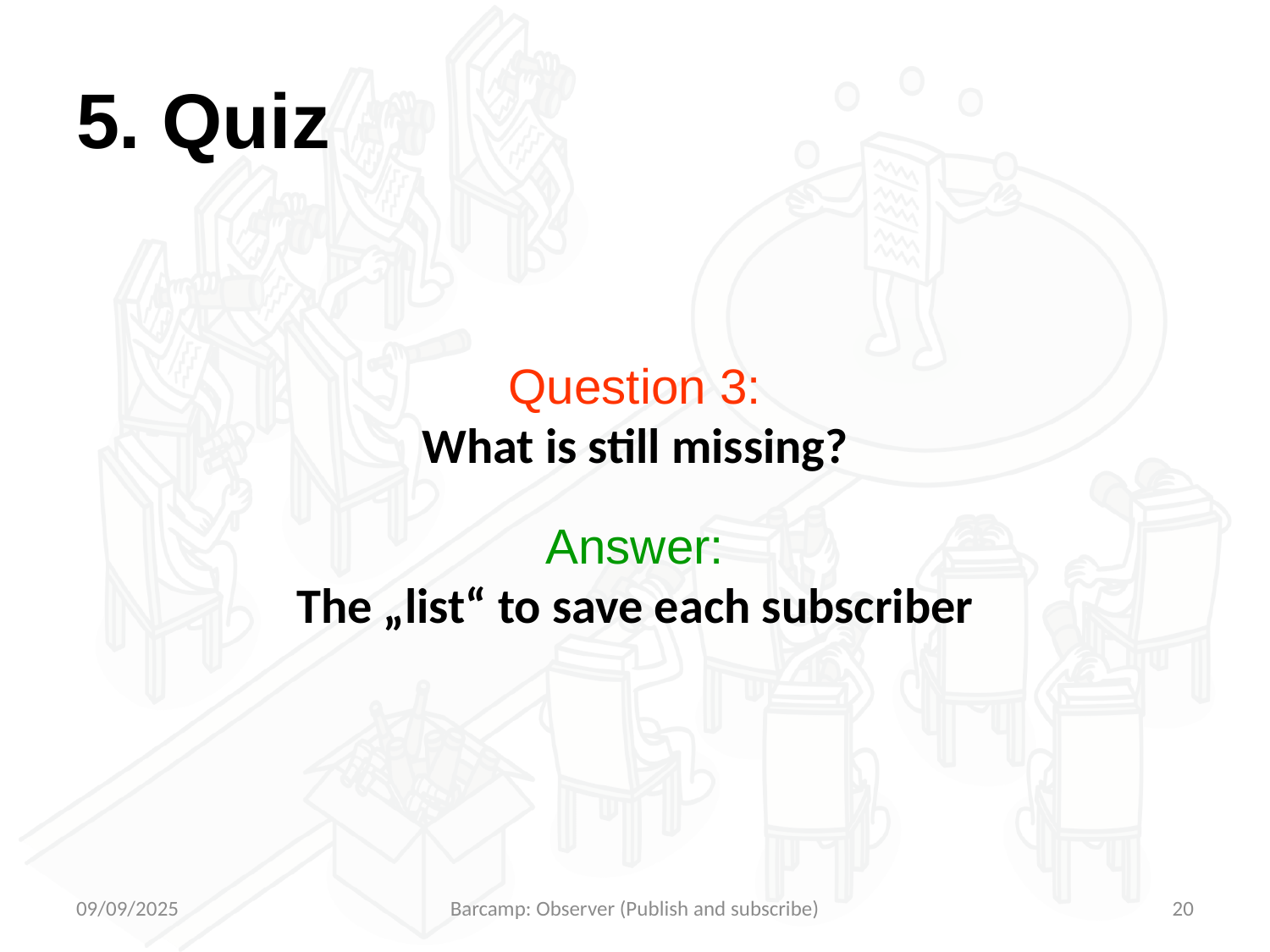

# 5. Quiz
Question 3:
What is still missing?
Answer:
The „list“ to save each subscriber
09/09/2025
Barcamp: Observer (Publish and subscribe)
20